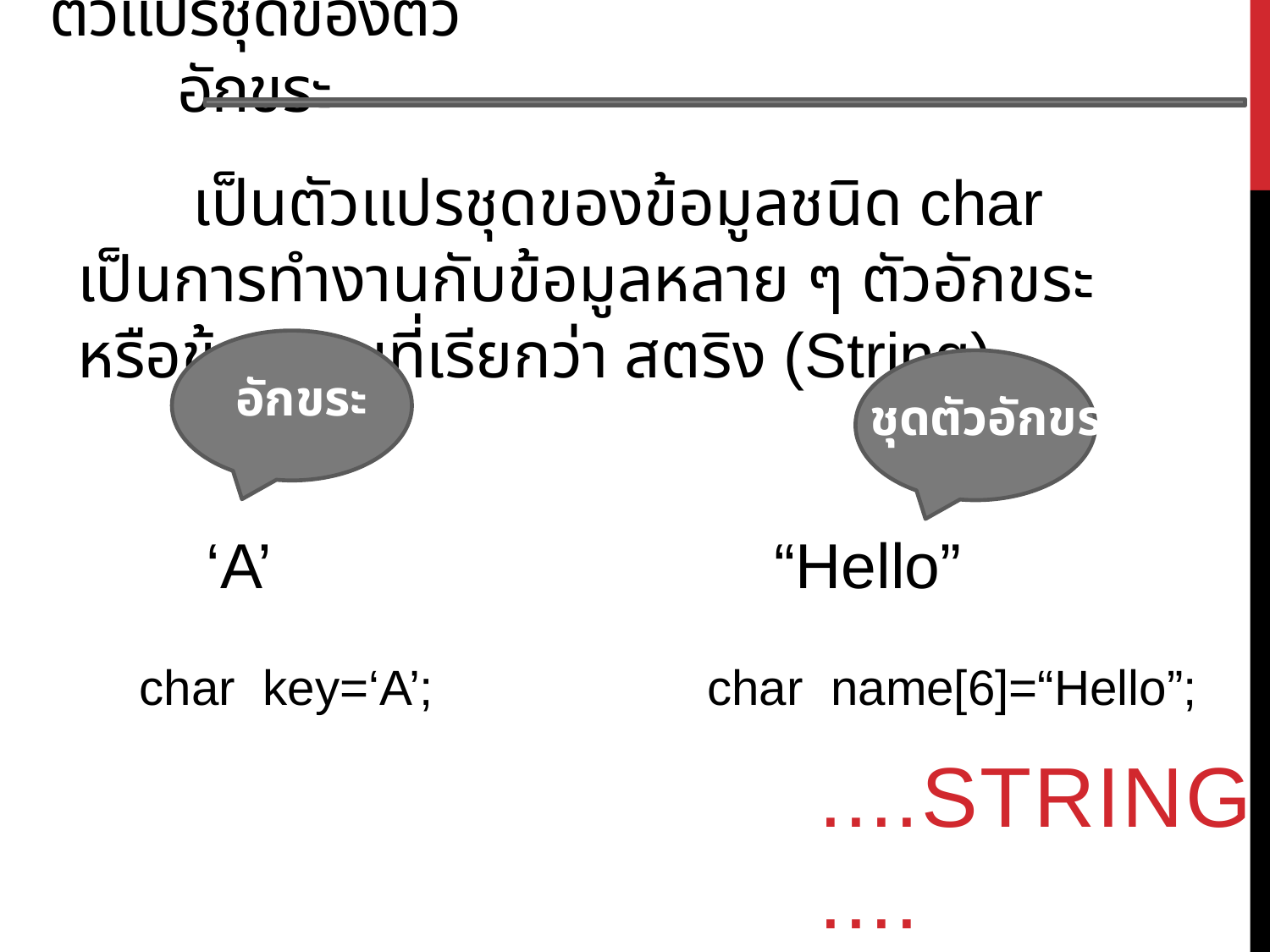

ตัวแปรชุดของตัวอักขระ

       เป็นตัวแปรชุดของข้อมูลชนิด char เป็นการทำงานกับข้อมูลหลาย ๆ ตัวอักขระหรือข้อความที่เรียกว่า สตริง (String)

อักขระ
‘A’

ชุดตัวอักขระ
“Hello”
char  key=‘A’;
char  name[6]=“Hello”;
....String....